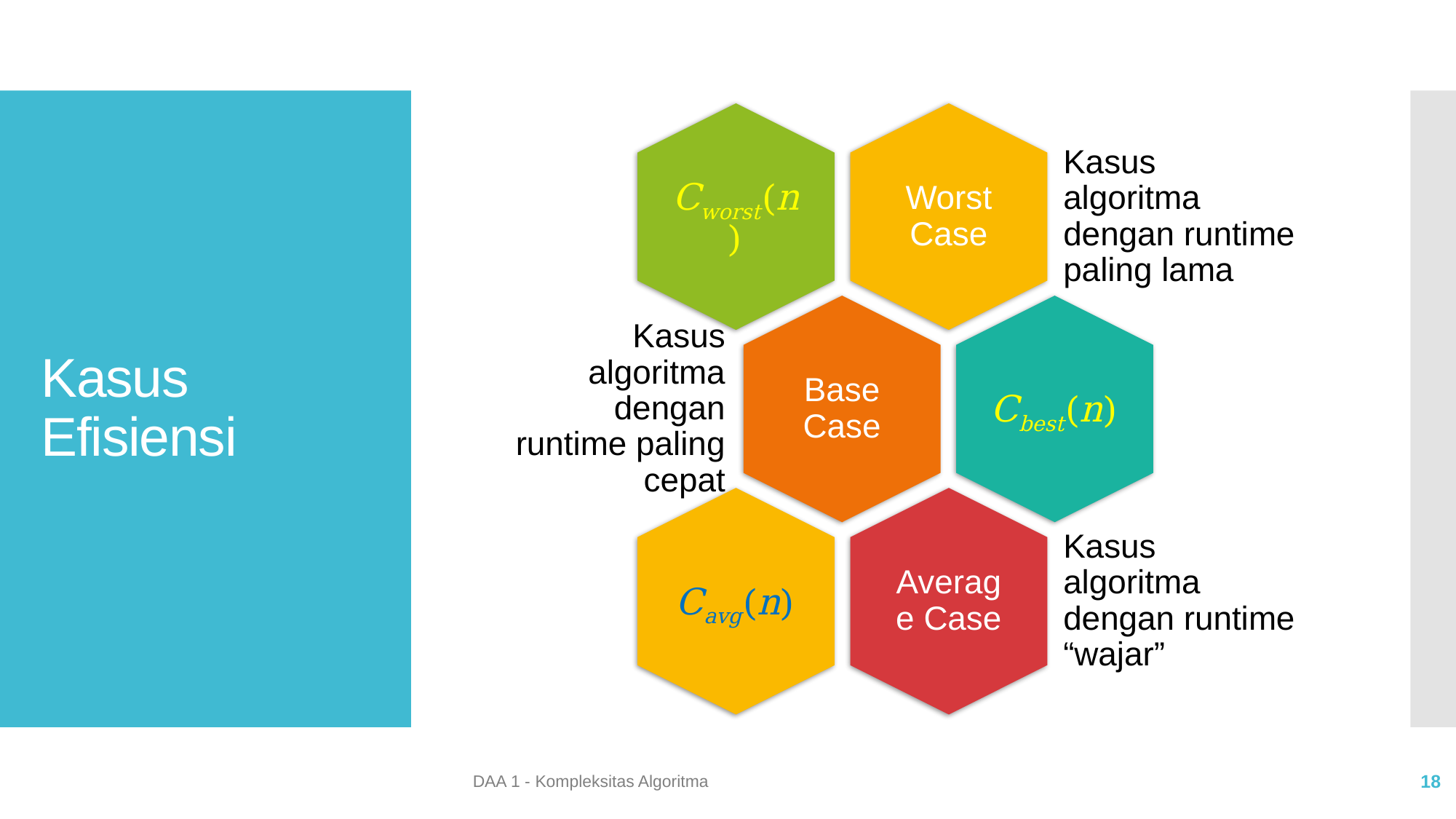

Worst Case
Kasus algoritma dengan runtime paling lama
Cworst(n)
Base Case
Kasus algoritma dengan runtime paling cepat
Cbest(n)
Average Case
Kasus algoritma dengan runtime “wajar”
Cavg(n)
# Kasus Efisiensi
DAA 1 - Kompleksitas Algoritma
18